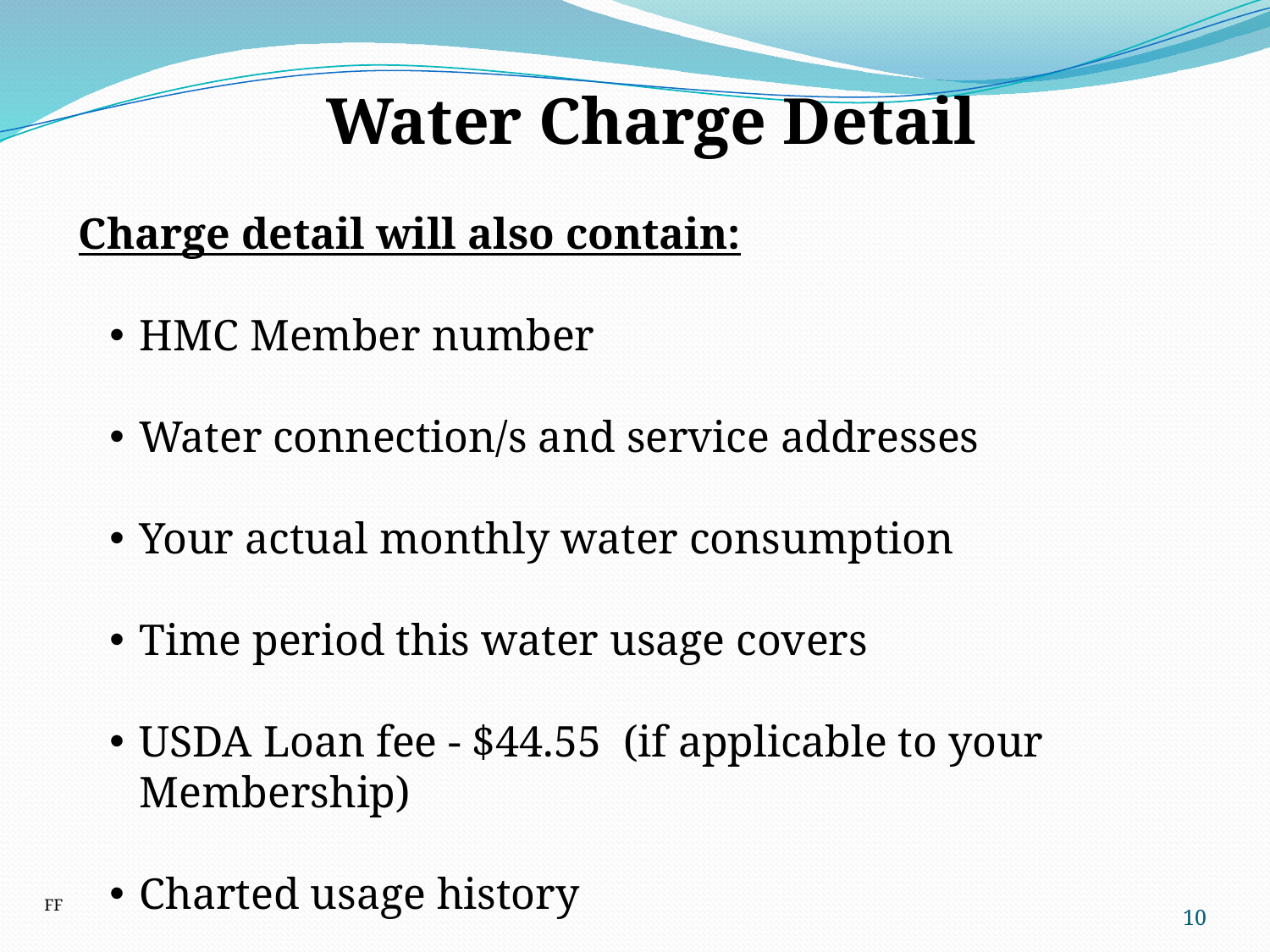

Water Charge Detail

      Charge detail will also contain:

HMC Member number

Water connection/s and service addresses

Your actual monthly water consumption

Time period this water usage covers

USDA Loan fee - $44.55  (if applicable to your Membership)

Charted usage history

10
FF